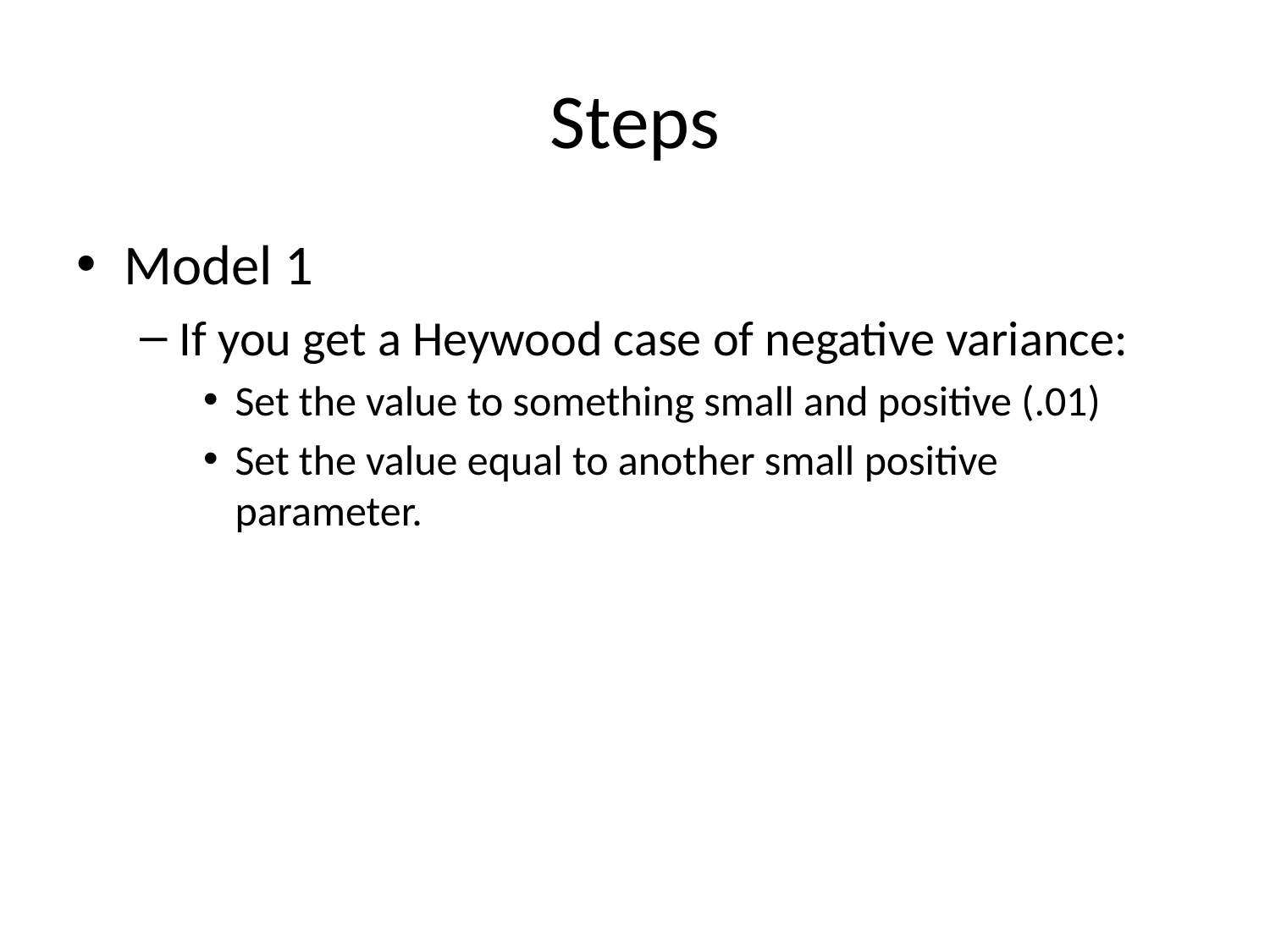

# Steps
Model 1
If you get a Heywood case of negative variance:
Set the value to something small and positive (.01)
Set the value equal to another small positive parameter.